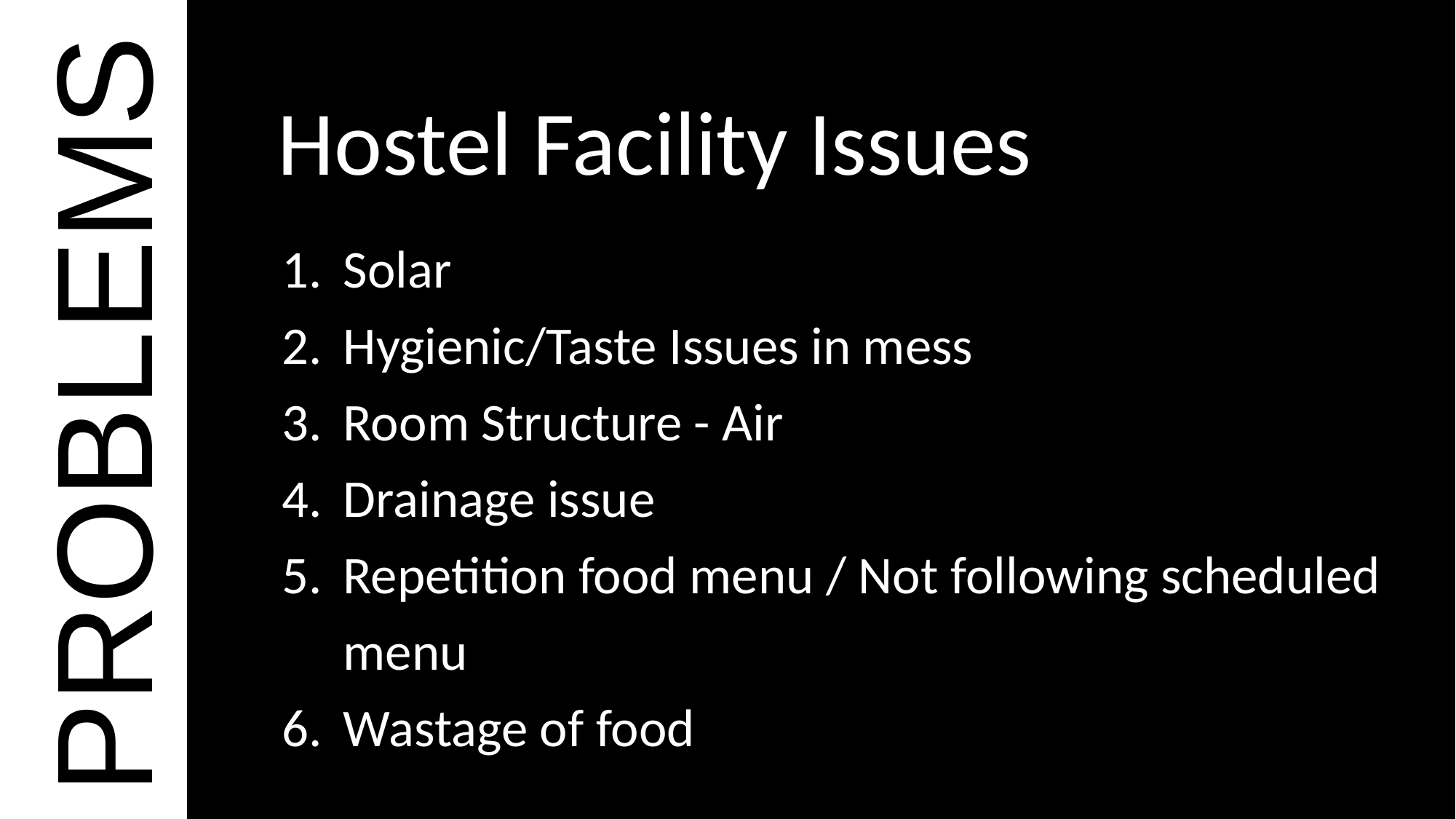

Hostel Facility Issues
Solar
Hygienic/Taste Issues in mess
Room Structure - Air
Drainage issue
Repetition food menu / Not following scheduled menu
Wastage of food
PROBLEMS